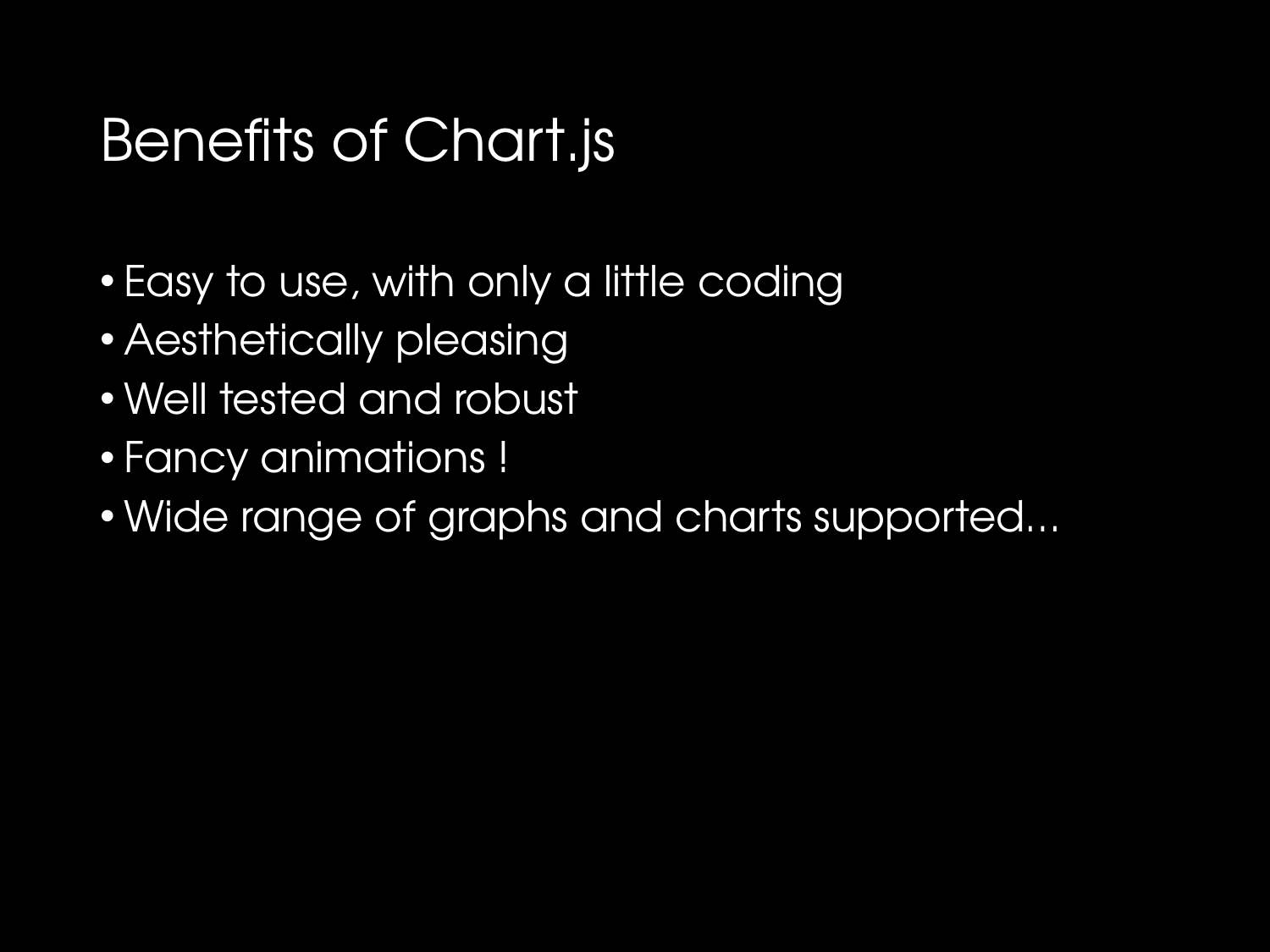

# Benefits of Chart.js
Easy to use, with only a little coding
Aesthetically pleasing
Well tested and robust
Fancy animations !
Wide range of graphs and charts supported…